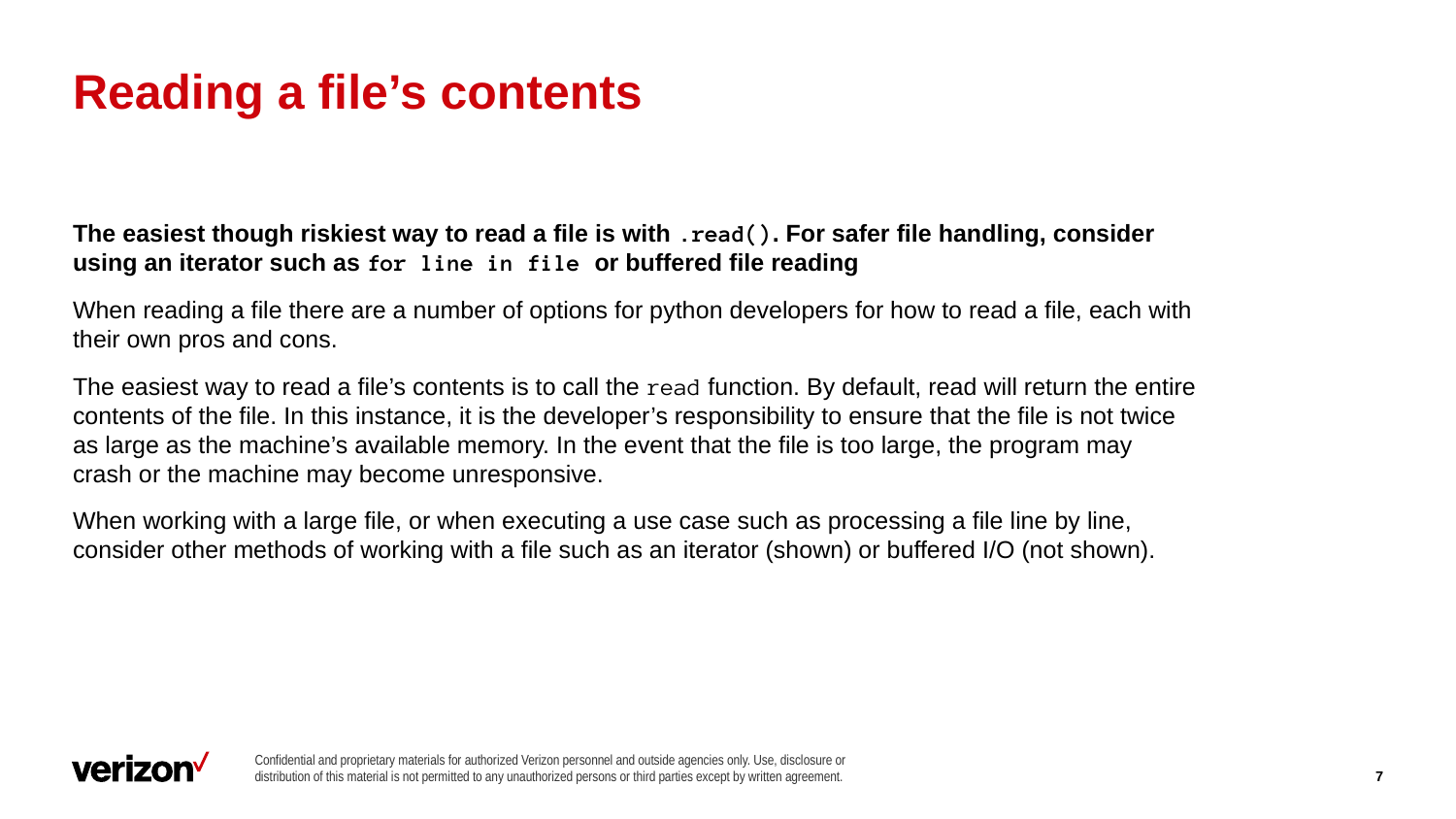

# Reading a file’s contents
The easiest though riskiest way to read a file is with .read(). For safer file handling, consider using an iterator such as for line in file or buffered file reading
When reading a file there are a number of options for python developers for how to read a file, each with their own pros and cons.
The easiest way to read a file’s contents is to call the read function. By default, read will return the entire contents of the file. In this instance, it is the developer’s responsibility to ensure that the file is not twice as large as the machine’s available memory. In the event that the file is too large, the program may crash or the machine may become unresponsive.
When working with a large file, or when executing a use case such as processing a file line by line, consider other methods of working with a file such as an iterator (shown) or buffered I/O (not shown).
7